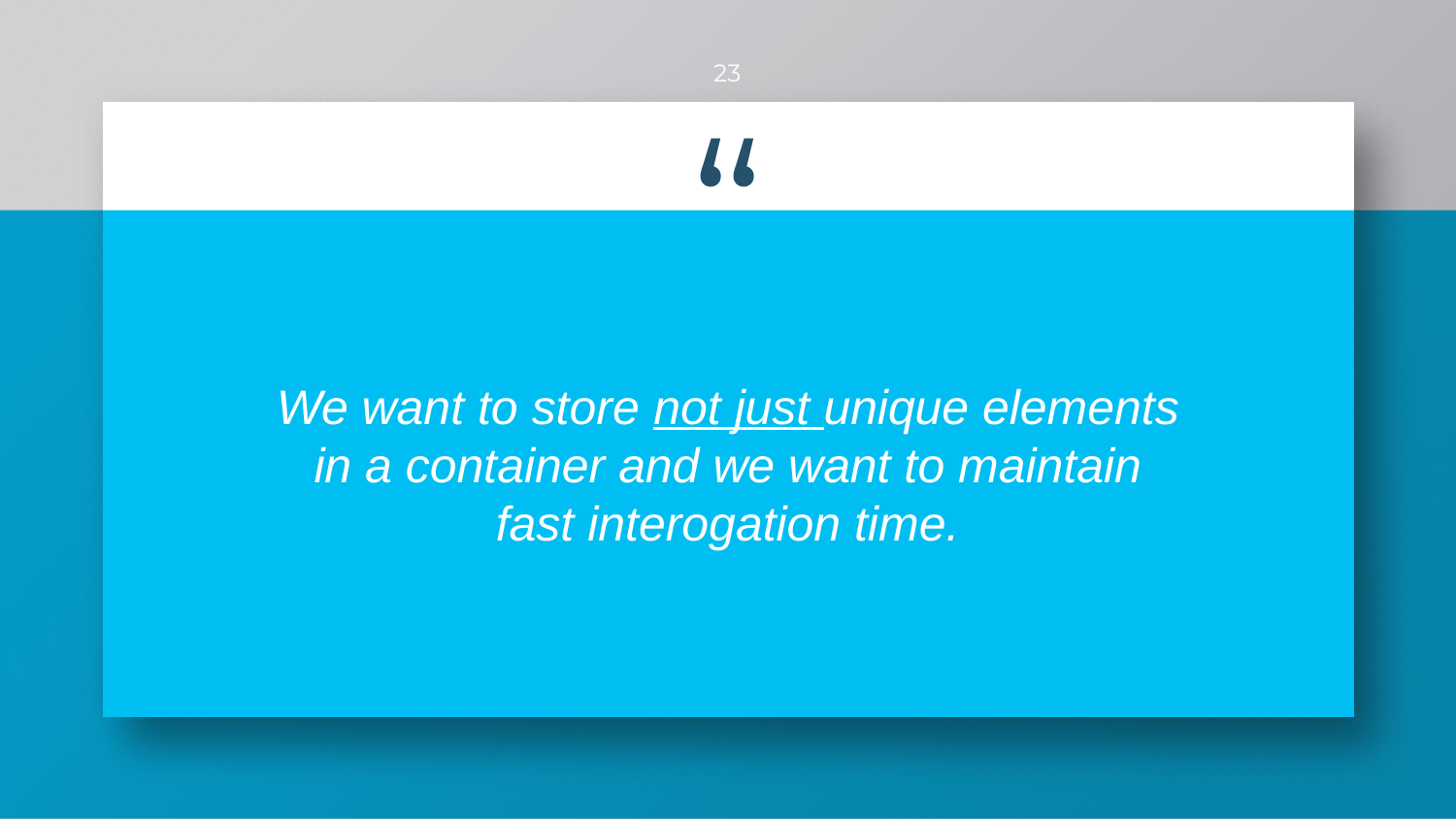

23
We want to store not just unique elements in a container and we want to maintain fast interogation time.